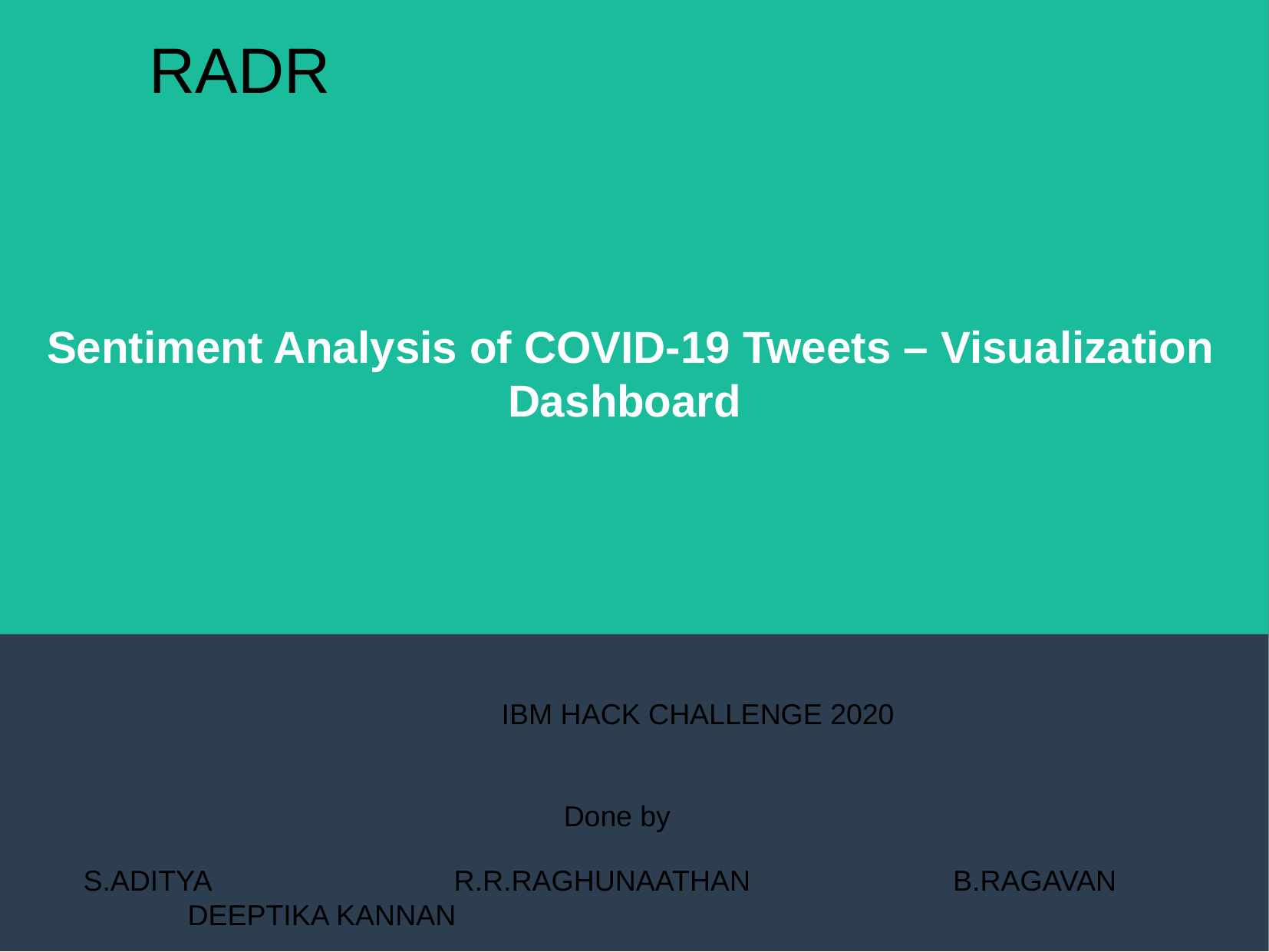

RADR
Sentiment Analysis of COVID-19 Tweets – Visualization Dashboard
        IBM HACK CHALLENGE 2020
Done by
S.ADITYA                              R.R.RAGHUNAATHAN                         B.RAGAVAN                               DEEPTIKA KANNAN
IBM HACK CHALLENGE 2020